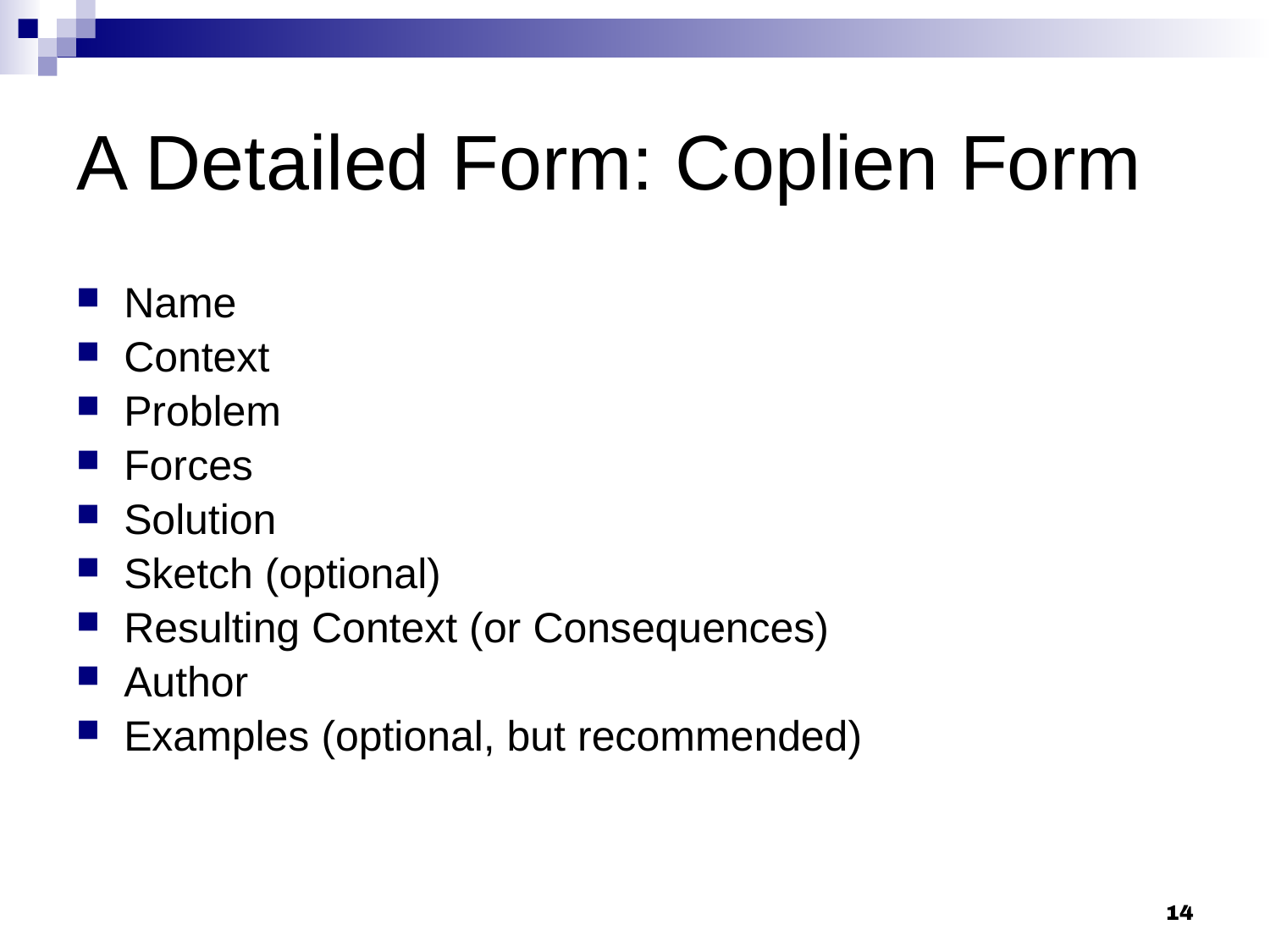

# A Detailed Form: Coplien Form
Name
Context
Problem
Forces
Solution
Sketch (optional)
Resulting Context (or Consequences)
Author
Examples (optional, but recommended)
14